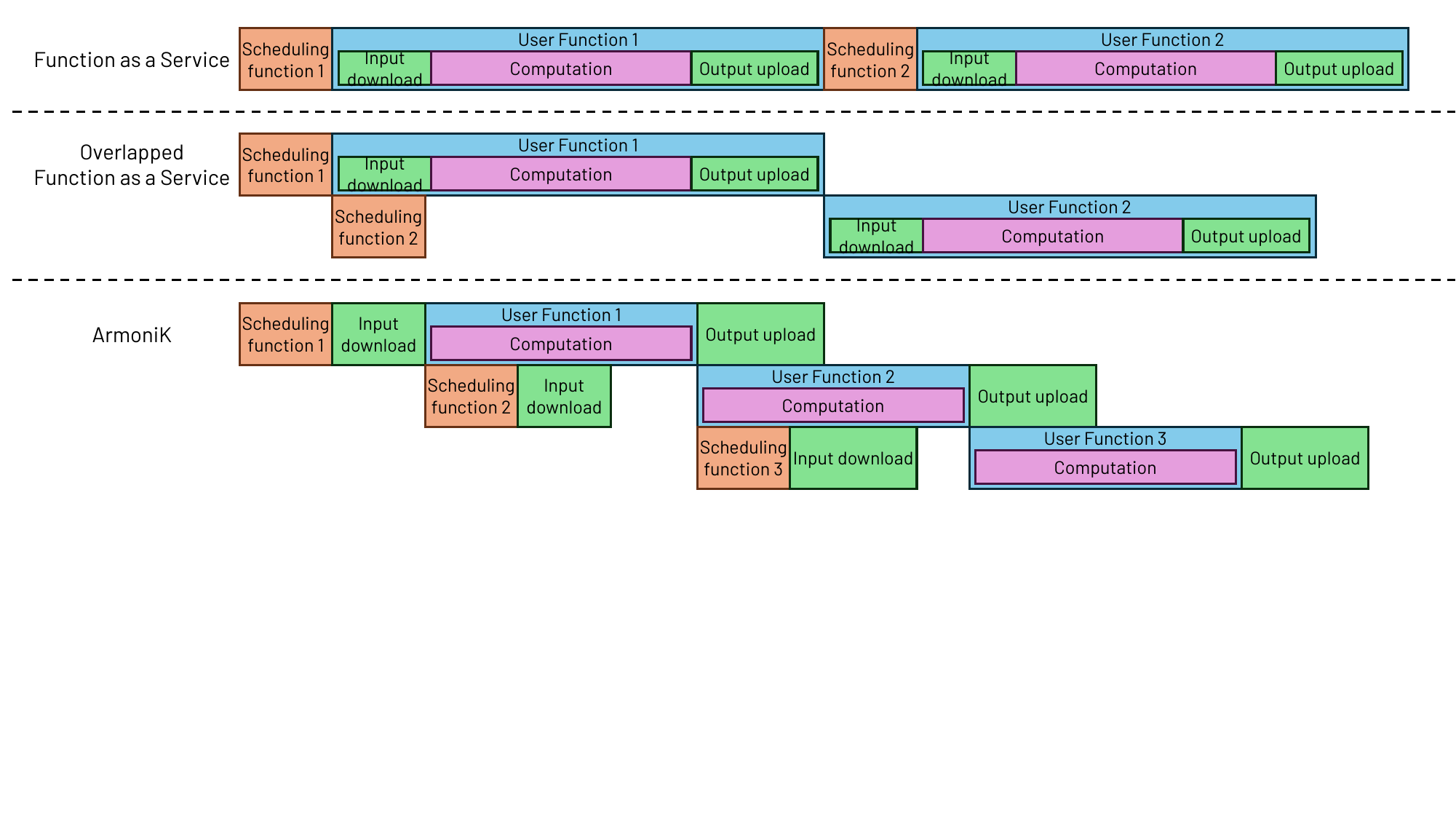

Scheduling function 1
Scheduling function 2
User Function 1
User Function 2
Function as a Service
Input download
Computation
Output upload
Input download
Computation
Output upload
Scheduling function 1
User Function 1
Overlapped
Function as a Service
Input download
Computation
Output upload
Scheduling function 2
User Function 2
Input download
Computation
Output upload
Scheduling function 1
Input download
User Function 1
Output upload
ArmoniK
Computation
Scheduling function 2
Input download
User Function 2
Output upload
Computation
Scheduling function 3
Input download
User Function 3
Output upload
Computation